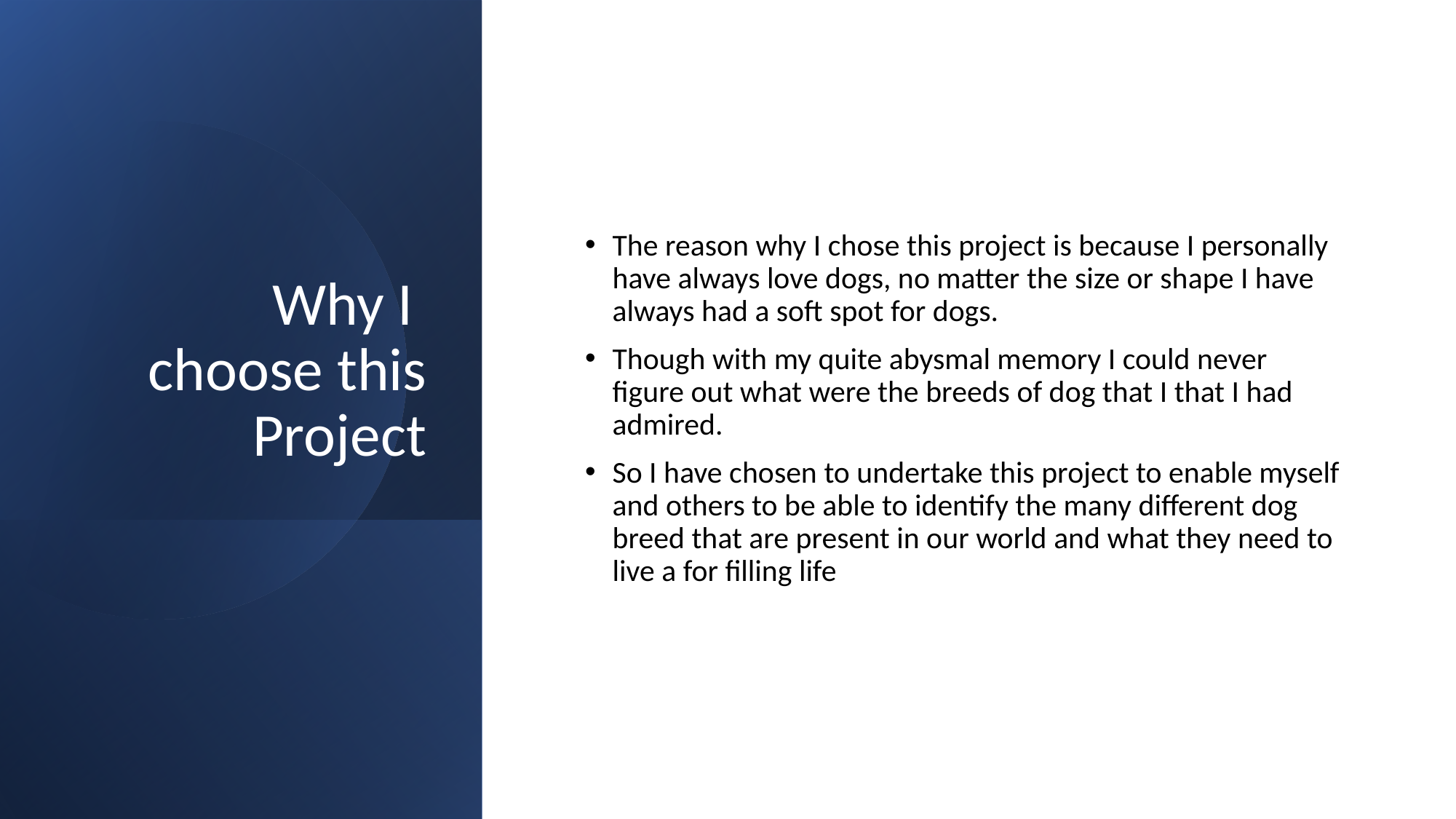

# Why I choose this Project
The reason why I chose this project is because I personally  have always love dogs, no matter the size or shape I have always had a soft spot for dogs.
Though with my quite abysmal memory I could never figure out what were the breeds of dog that I that I had admired.
So I have chosen to undertake this project to enable myself and others to be able to identify the many different dog breed that are present in our world and what they need to live a for filling life